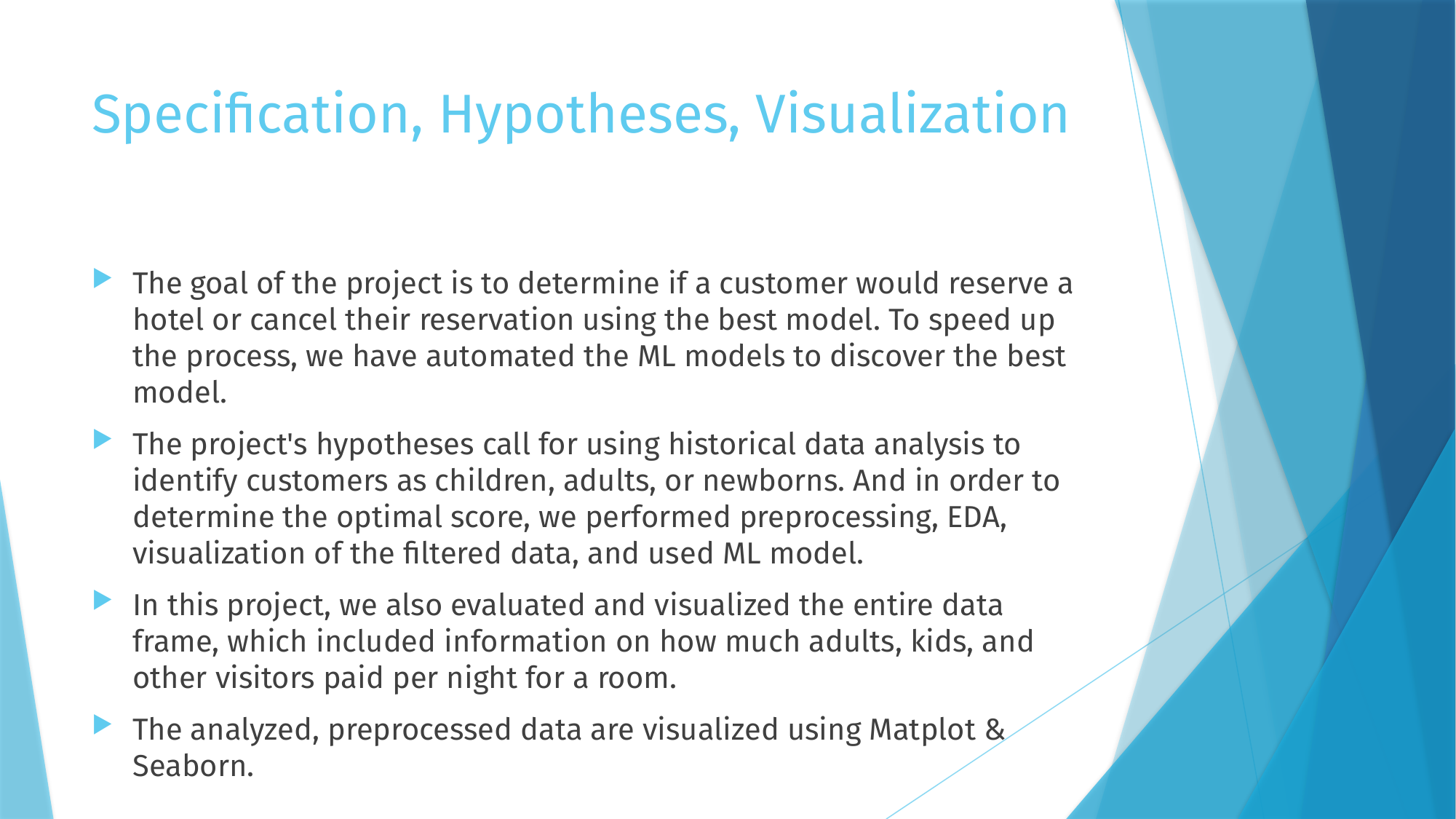

# Specification, Hypotheses, Visualization
The goal of the project is to determine if a customer would reserve a hotel or cancel their reservation using the best model. To speed up the process, we have automated the ML models to discover the best model.
The project's hypotheses call for using historical data analysis to identify customers as children, adults, or newborns. And in order to determine the optimal score, we performed preprocessing, EDA, visualization of the filtered data, and used ML model.
In this project, we also evaluated and visualized the entire data frame, which included information on how much adults, kids, and other visitors paid per night for a room.
The analyzed, preprocessed data are visualized using Matplot & Seaborn.